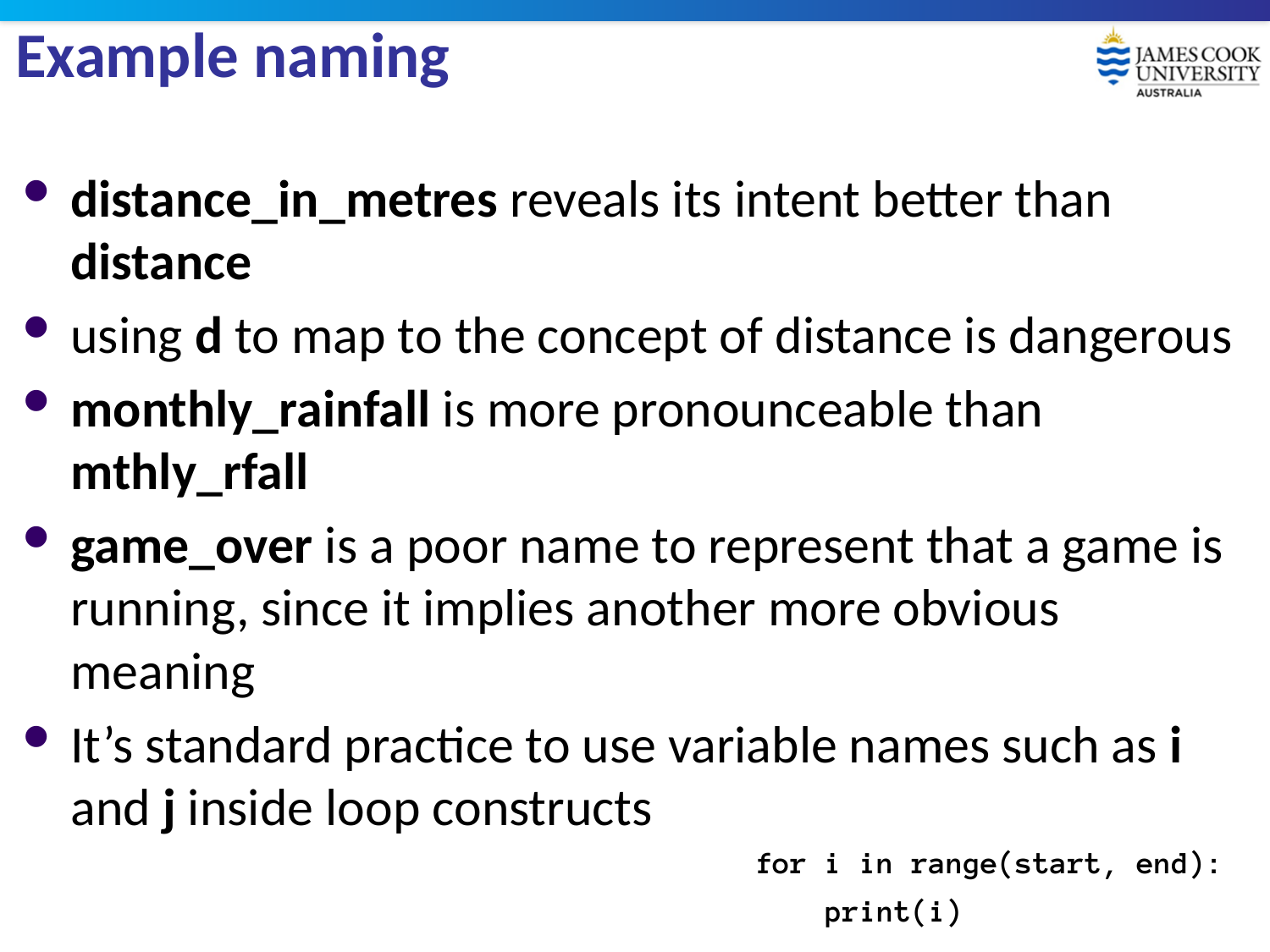

# Example naming
distance_in_metres reveals its intent better than distance
using d to map to the concept of distance is dangerous
monthly_rainfall is more pronounceable than mthly_rfall
game_over is a poor name to represent that a game is running, since it implies another more obvious meaning
It’s standard practice to use variable names such as i and j inside loop constructs
for i in range(start, end):
    print(i)